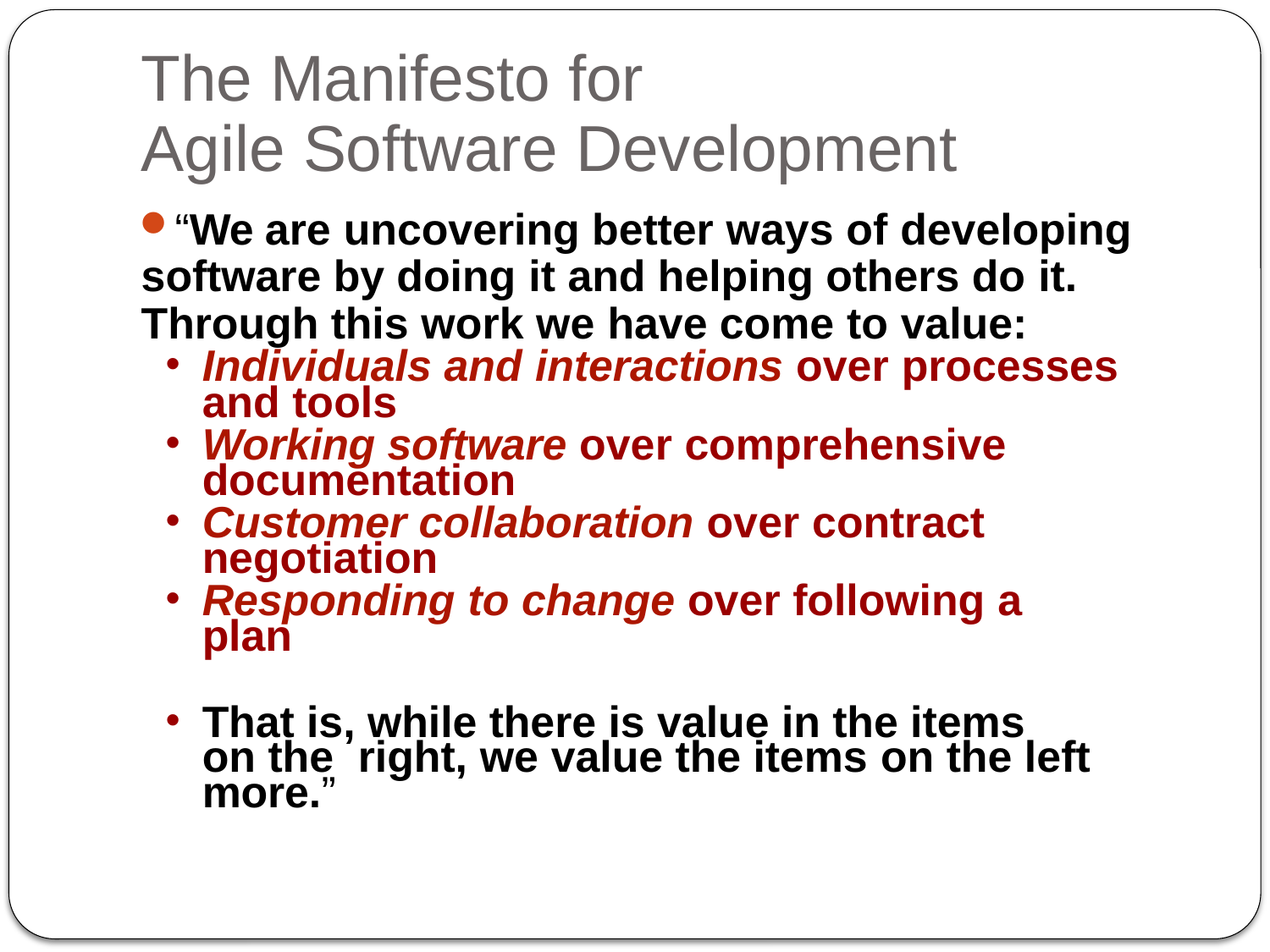

# The Manifesto for Agile Software Development
“We are uncovering better ways of developing  software by doing it and helping others do it.  Through this work we have come to value:
Individuals and interactions over processes  and tools
Working software over comprehensive  documentation
Customer collaboration over contract  negotiation
Responding to change over following a plan

That is, while there is value in the items on the  right, we value the items on the left more.”